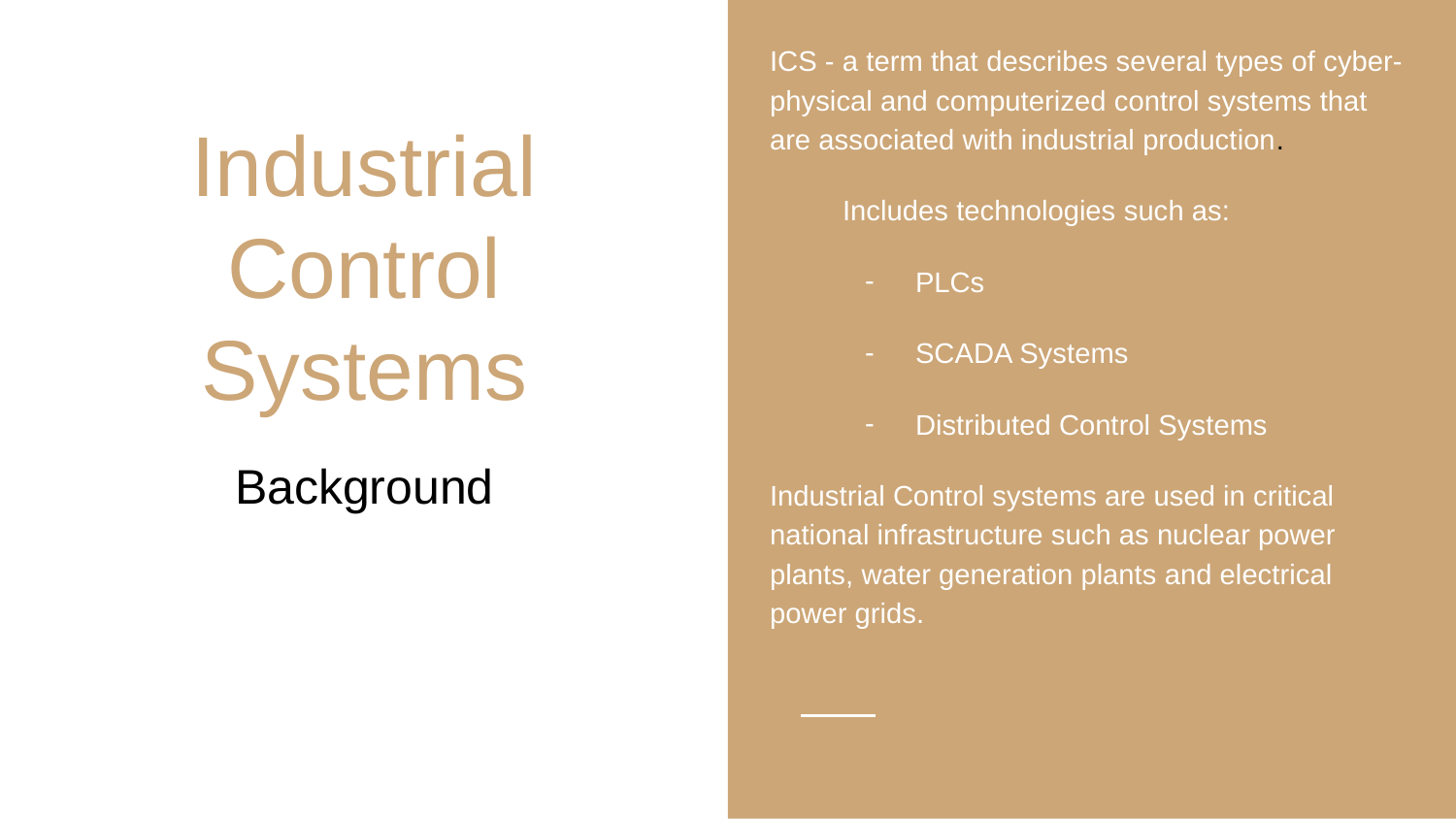

ICS - a term that describes several types of cyber-physical and computerized control systems that are associated with industrial production.
Includes technologies such as:
PLCs
SCADA Systems
Distributed Control Systems
Industrial Control systems are used in critical national infrastructure such as nuclear power plants, water generation plants and electrical power grids.

# Industrial Control Systems
Background